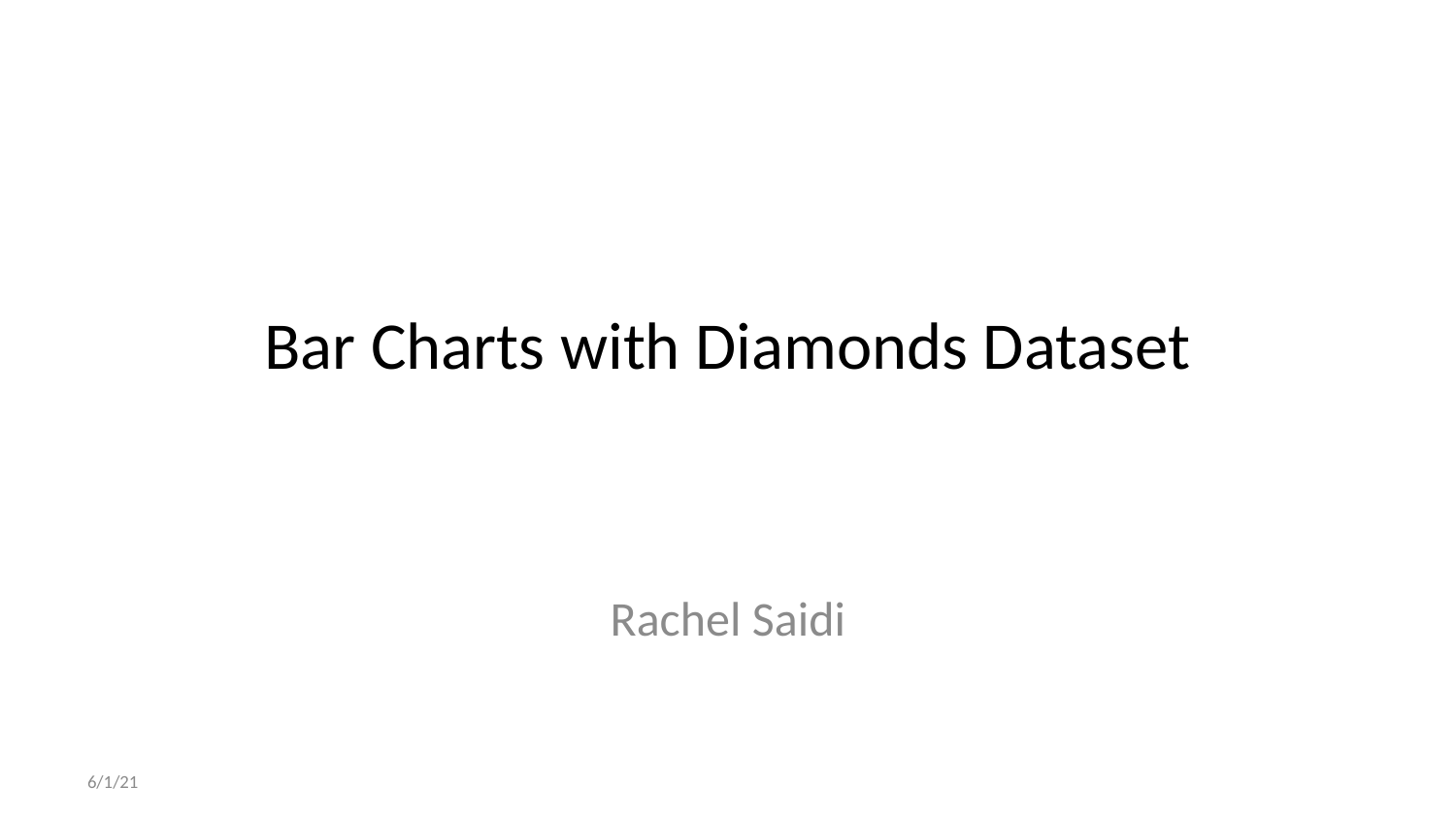

# Bar Charts with Diamonds Dataset
Rachel Saidi
6/1/21